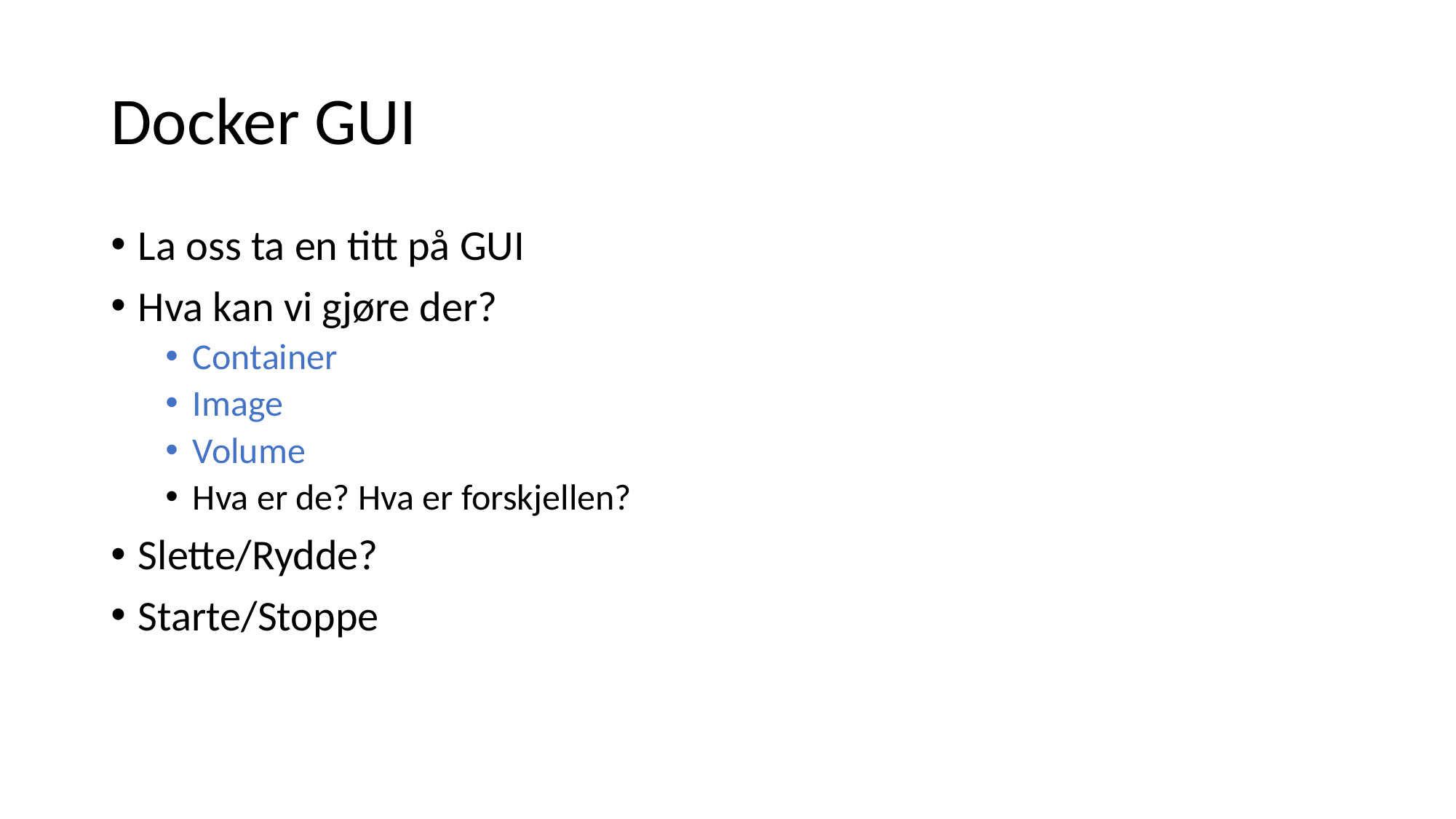

# Docker GUI
La oss ta en titt på GUI
Hva kan vi gjøre der?
Container
Image
Volume
Hva er de? Hva er forskjellen?
Slette/Rydde?
Starte/Stoppe